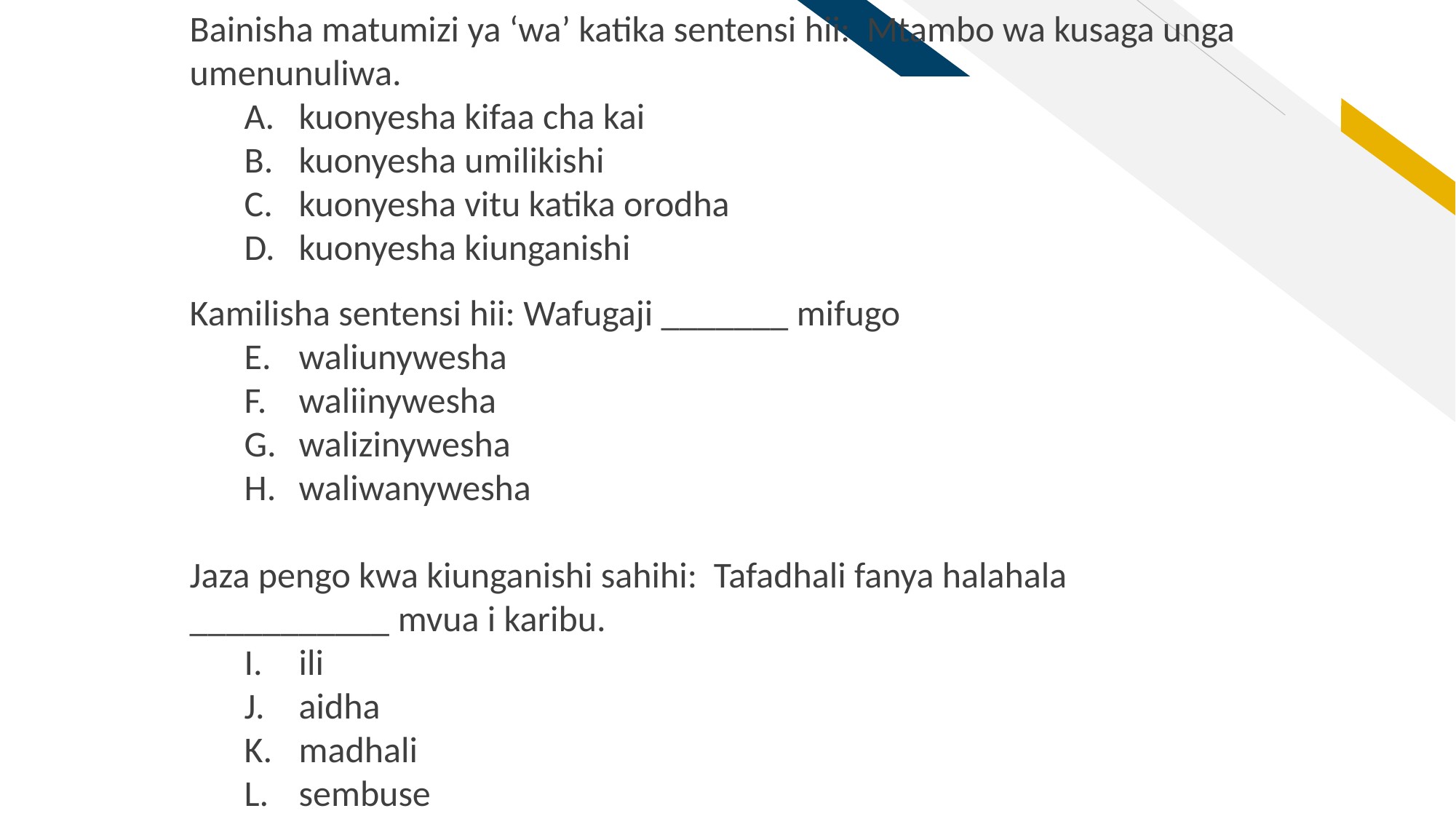

Bainisha matumizi ya ‘wa’ katika sentensi hii:  Mtambo wa kusaga unga umenunuliwa.
kuonyesha kifaa cha kai
kuonyesha umilikishi
kuonyesha vitu katika orodha
kuonyesha kiunganishi

Kamilisha sentensi hii: Wafugaji _______ mifugo
waliunywesha
waliinywesha
walizinywesha
waliwanywesha

Jaza pengo kwa kiunganishi sahihi:  Tafadhali fanya halahala ___________ mvua i karibu.
ili
aidha
madhali
sembuse